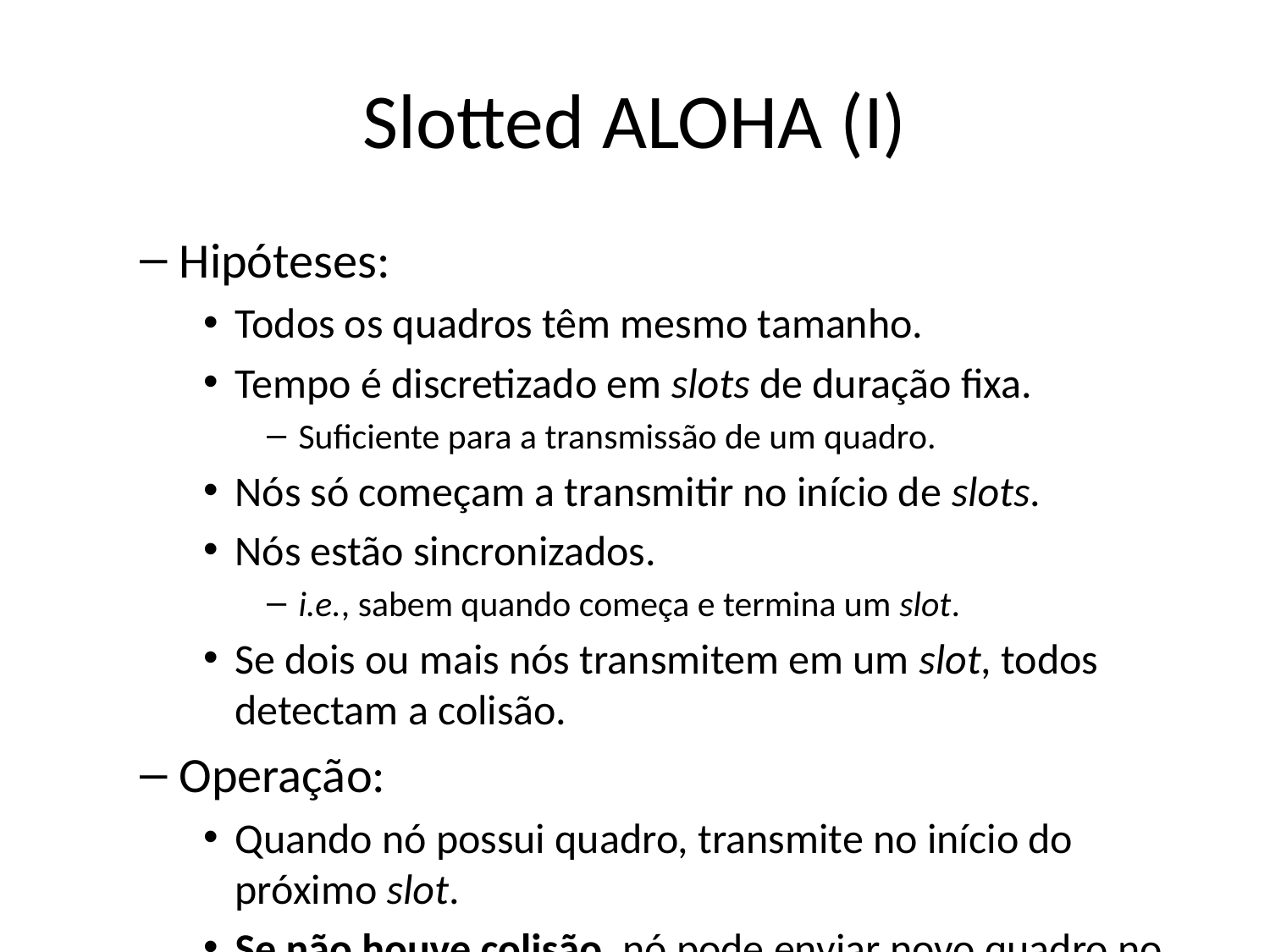

# Slotted ALOHA (I)
Hipóteses:
Todos os quadros têm mesmo tamanho.
Tempo é discretizado em slots de duração fixa.
Suficiente para a transmissão de um quadro.
Nós só começam a transmitir no início de slots.
Nós estão sincronizados.
i.e., sabem quando começa e termina um slot.
Se dois ou mais nós transmitem em um slot, todos detectam a colisão.
Operação:
Quando nó possui quadro, transmite no início do próximo slot.
Se não houve colisão, nó pode enviar novo quadro no próximo slot.
Se houve colisão, nó retransmite o quadro nos slots subsequentes até o sucesso.
A cada novo slot, nó tenta retransmissão com probabilidade \(p\).